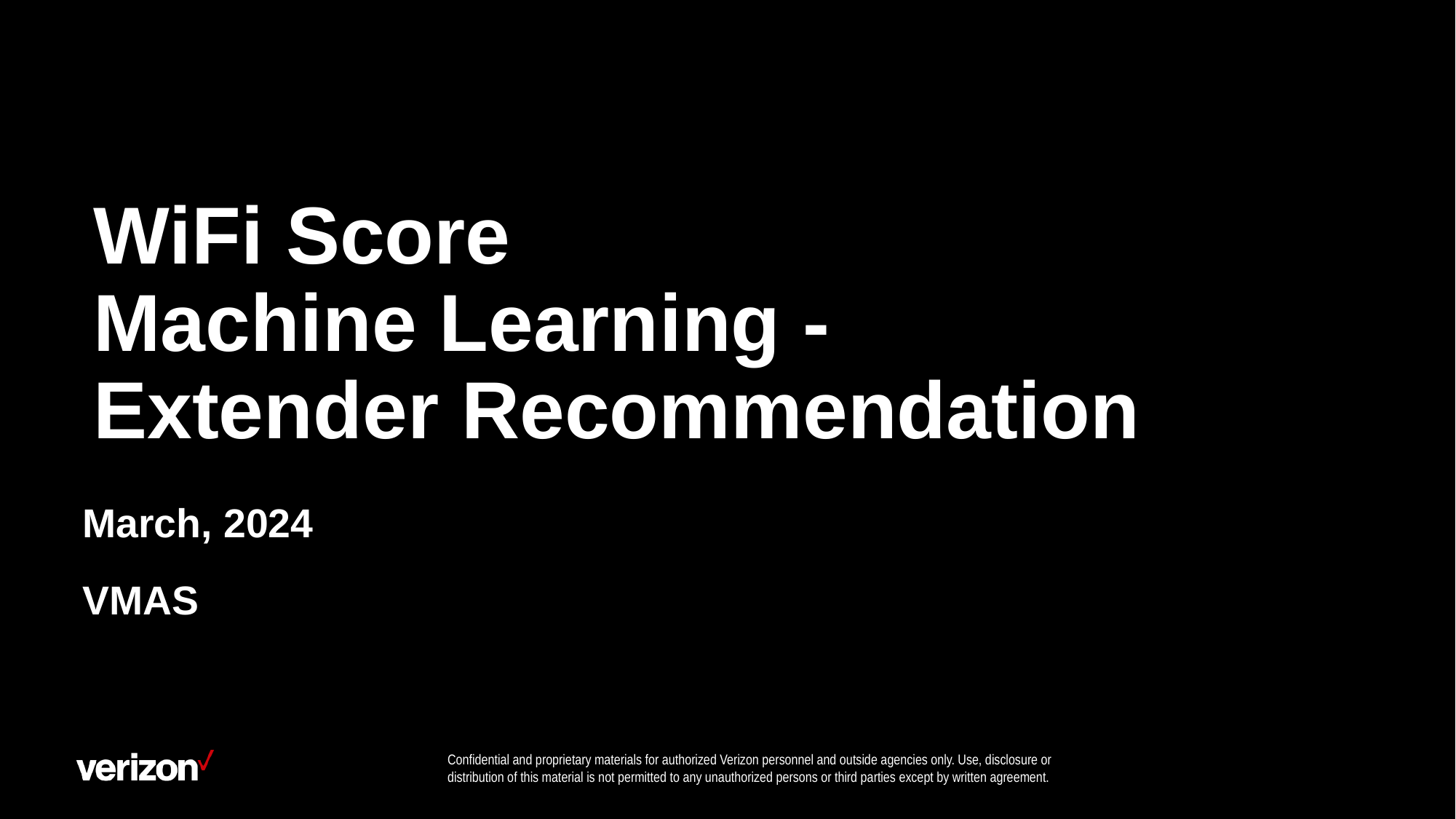

# WiFi Score  Machine Learning -  Extender Recommendation
March, 2024
VMAS